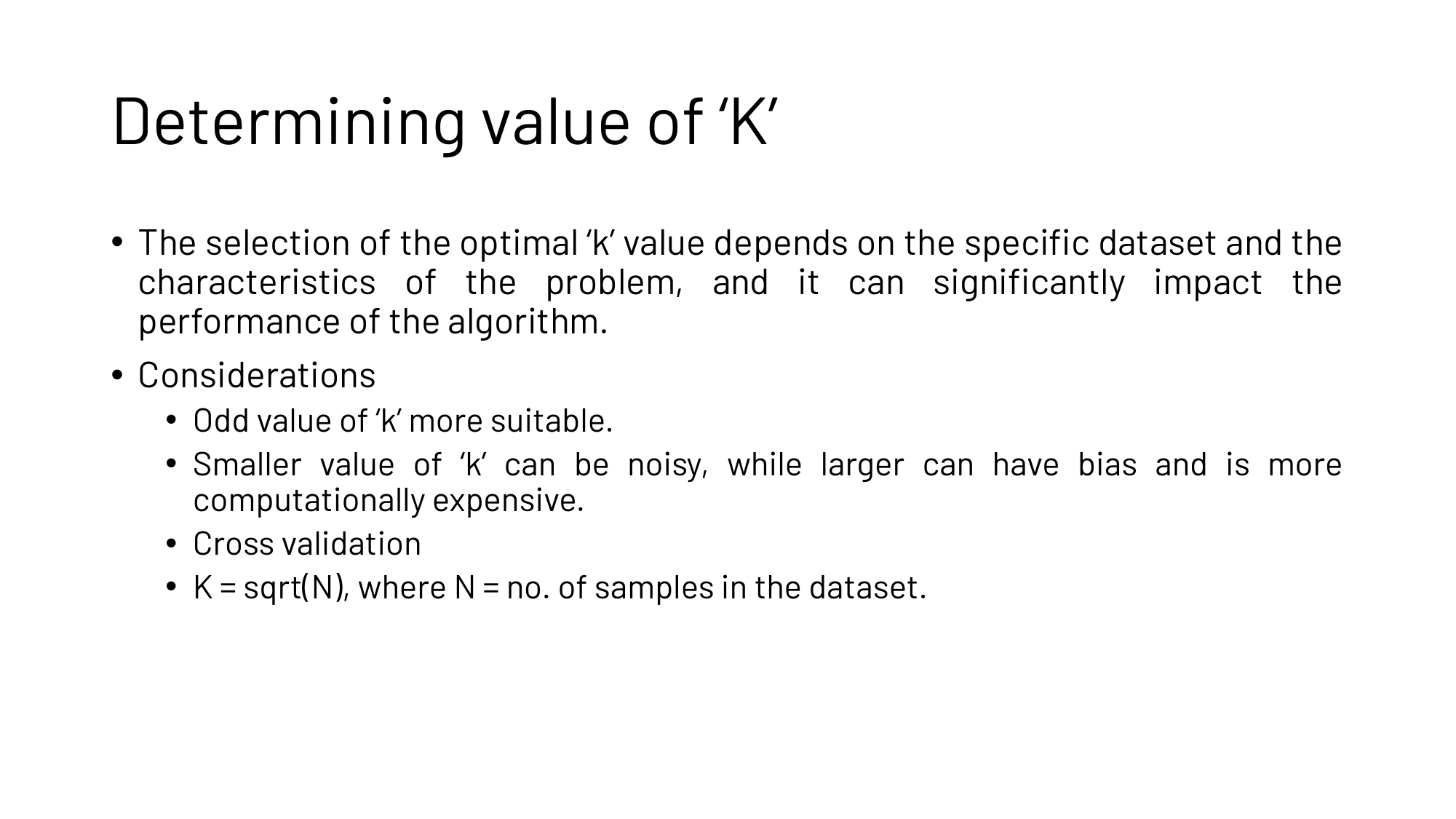

# Determining value of ‘K’
The selection of the optimal ‘k’ value depends on the specific dataset and the characteristics of the problem, and it can significantly impact the performance of the algorithm.
Considerations
Odd value of ‘k’ more suitable.
Smaller value of ‘k’ can be noisy, while larger can have bias and is more computationally expensive.
Cross validation
K = sqrt(N), where N = no. of samples in the dataset.